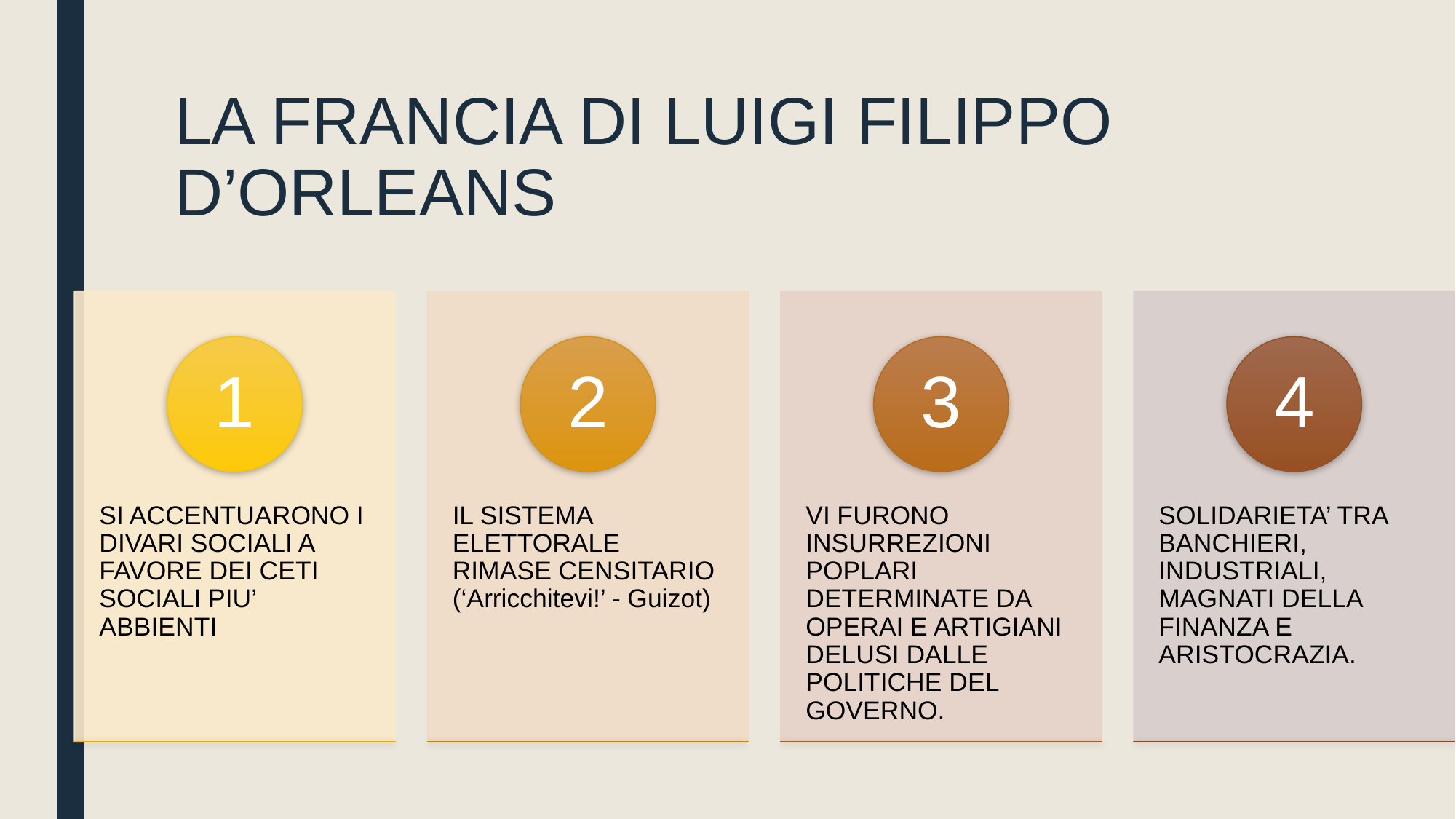

# LA FRANCIA DI LUIGI FILIPPO D’ORLEANS

1
2
3
4
SI ACCENTUARONO I DIVARI SOCIALI A FAVORE DEI CETI SOCIALI PIU’ ABBIENTI
IL SISTEMA ELETTORALE RIMASE CENSITARIO (‘Arricchitevi!’ - Guizot)
VI FURONO INSURREZIONI POPLARI DETERMINATE DA OPERAI E ARTIGIANI DELUSI DALLE POLITICHE DEL GOVERNO.
SOLIDARIETA’ TRA BANCHIERI, INDUSTRIALI, MAGNATI DELLA FINANZA E ARISTOCRAZIA.